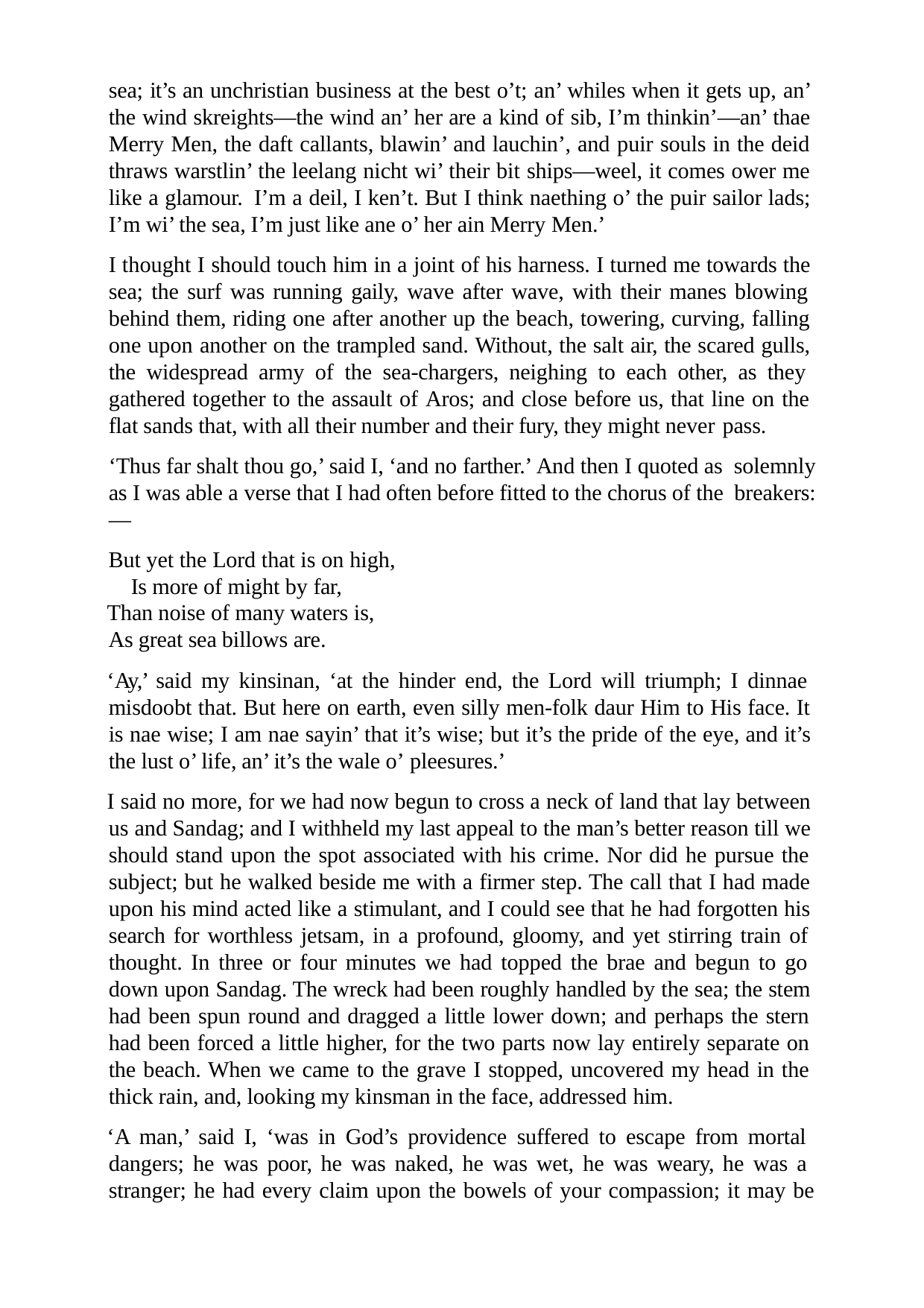

sea; it’s an unchristian business at the best o’t; an’ whiles when it gets up, an’  the wind skreights—the wind an’ her are a kind of sib, I’m thinkin’—an’ thae  Merry Men, the daft callants, blawin’ and lauchin’, and puir souls in the deid  thraws warstlin’ the leelang nicht wi’ their bit ships—weel, it comes ower me  like a glamour. I’m a deil, I ken’t. But I think naething o’ the puir sailor lads;  I’m wi’ the sea, I’m just like ane o’ her ain Merry Men.’
I thought I should touch him in a joint of his harness. I turned me towards the  sea; the surf was running gaily, wave after wave, with their manes blowing  behind them, riding one after another up the beach, towering, curving, falling  one upon another on the trampled sand. Without, the salt air, the scared gulls,  the widespread army of the sea-chargers, neighing to each other, as they  gathered together to the assault of Aros; and close before us, that line on the  flat sands that, with all their number and their fury, they might never pass.
‘Thus far shalt thou go,’ said I, ‘and no farther.’ And then I quoted as  solemnly as I was able a verse that I had often before fitted to the chorus of the  breakers:—
But yet the Lord that is on high,  Is more of might by far,
Than noise of many waters is,
As great sea billows are.
‘Ay,’ said my kinsinan, ‘at the hinder end, the Lord will triumph; I dinnae  misdoobt that. But here on earth, even silly men-folk daur Him to His face. It  is nae wise; I am nae sayin’ that it’s wise; but it’s the pride of the eye, and it’s  the lust o’ life, an’ it’s the wale o’ pleesures.’
I said no more, for we had now begun to cross a neck of land that lay between  us and Sandag; and I withheld my last appeal to the man’s better reason till we  should stand upon the spot associated with his crime. Nor did he pursue the  subject; but he walked beside me with a firmer step. The call that I had made  upon his mind acted like a stimulant, and I could see that he had forgotten his  search for worthless jetsam, in a profound, gloomy, and yet stirring train of  thought. In three or four minutes we had topped the brae and begun to go  down upon Sandag. The wreck had been roughly handled by the sea; the stem  had been spun round and dragged a little lower down; and perhaps the stern  had been forced a little higher, for the two parts now lay entirely separate on  the beach. When we came to the grave I stopped, uncovered my head in the  thick rain, and, looking my kinsman in the face, addressed him.
‘A man,’ said I, ‘was in God’s providence suffered to escape from mortal  dangers; he was poor, he was naked, he was wet, he was weary, he was a  stranger; he had every claim upon the bowels of your compassion; it may be